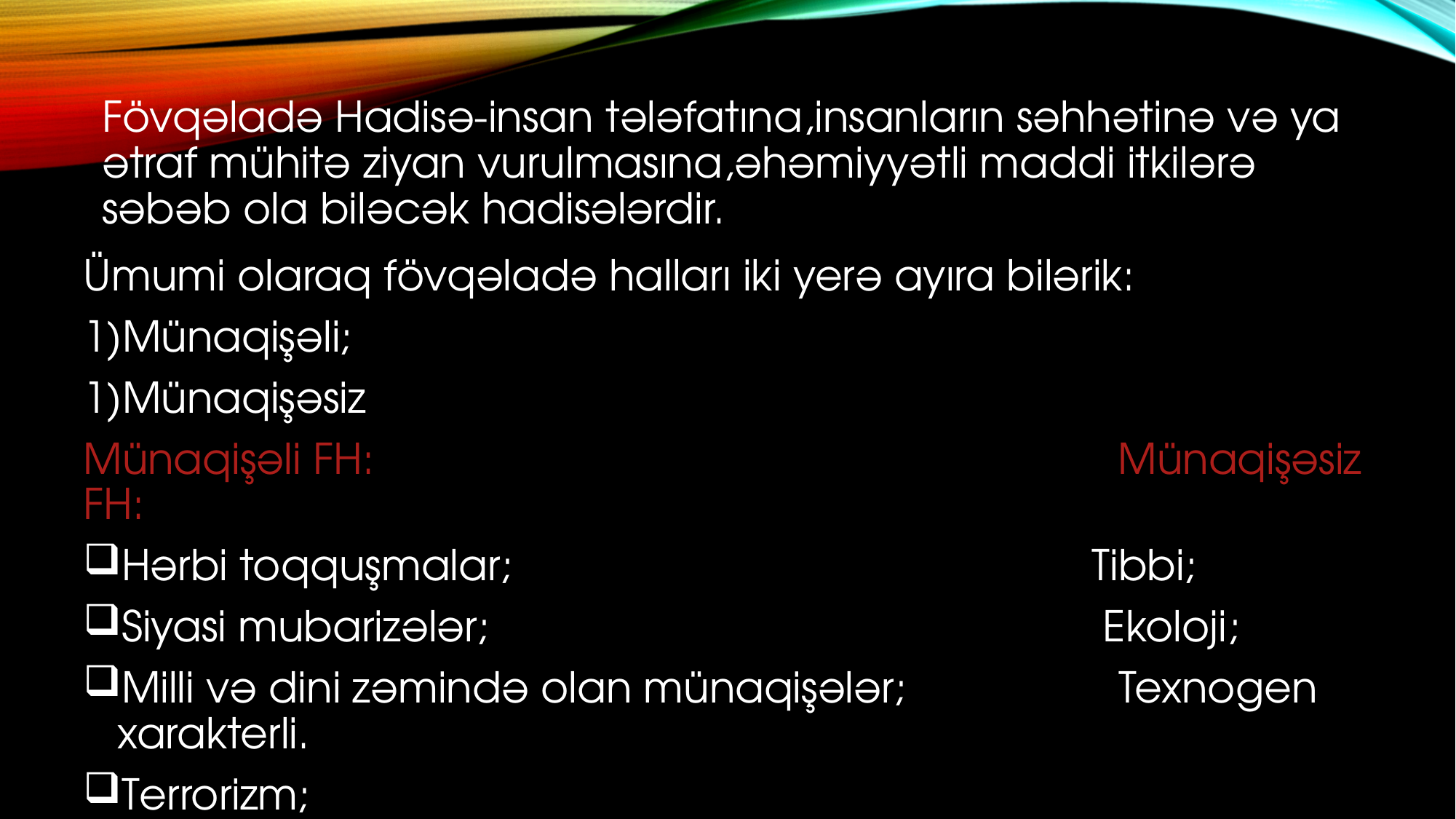

# Fövqəladə Hadisə-insan tələfatına,insanların səhhətinə və ya ətraf mühitə ziyan vurulmasına,əhəmiyyətli maddi itkilərə səbəb ola biləcək hadisələrdir.
Ümumi olaraq fövqəladə halları iki yerə ayıra bilərik:
1)Münaqişəli;
1)Münaqişəsiz
Münaqişəli FH:                                                               Münaqişəsiz FH:
Hərbi toqquşmalar;                                                 Tibbi;
Siyasi mubarizələr;                                                    Ekoloji;
Milli və dini zəmində olan münaqişələr;                  Texnogen xarakterli.
Terrorizm;
Tüğyan edən cinayətkarlıq.